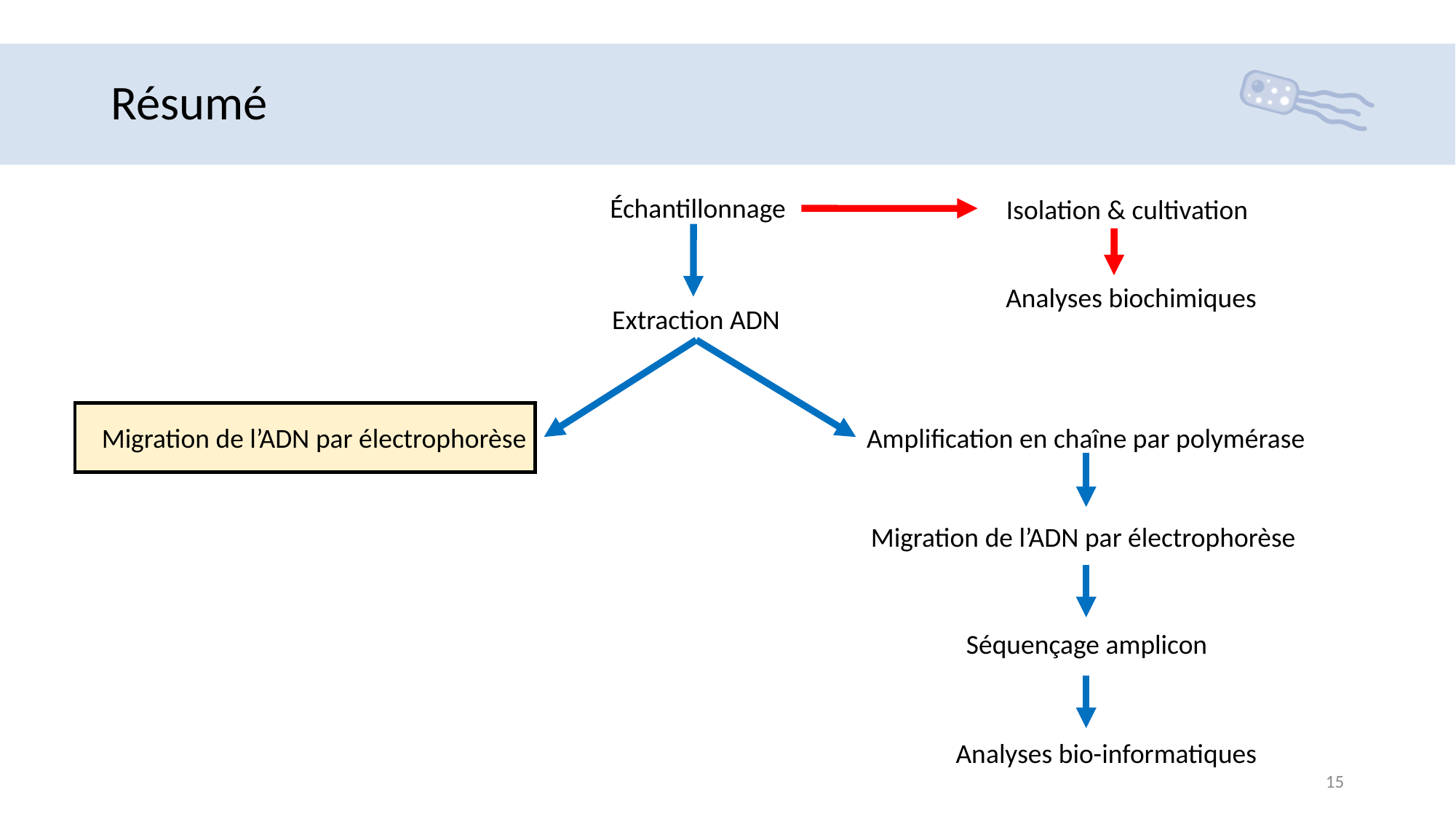

# Résumé
Échantillonnage
Isolation & cultivation
Analyses biochimiques
Extraction ADN

Migration de l’ADN par électrophorèse
Amplification en chaîne par polymérase
Migration de l’ADN par électrophorèse
Séquençage amplicon
Analyses bio-informatiques
15